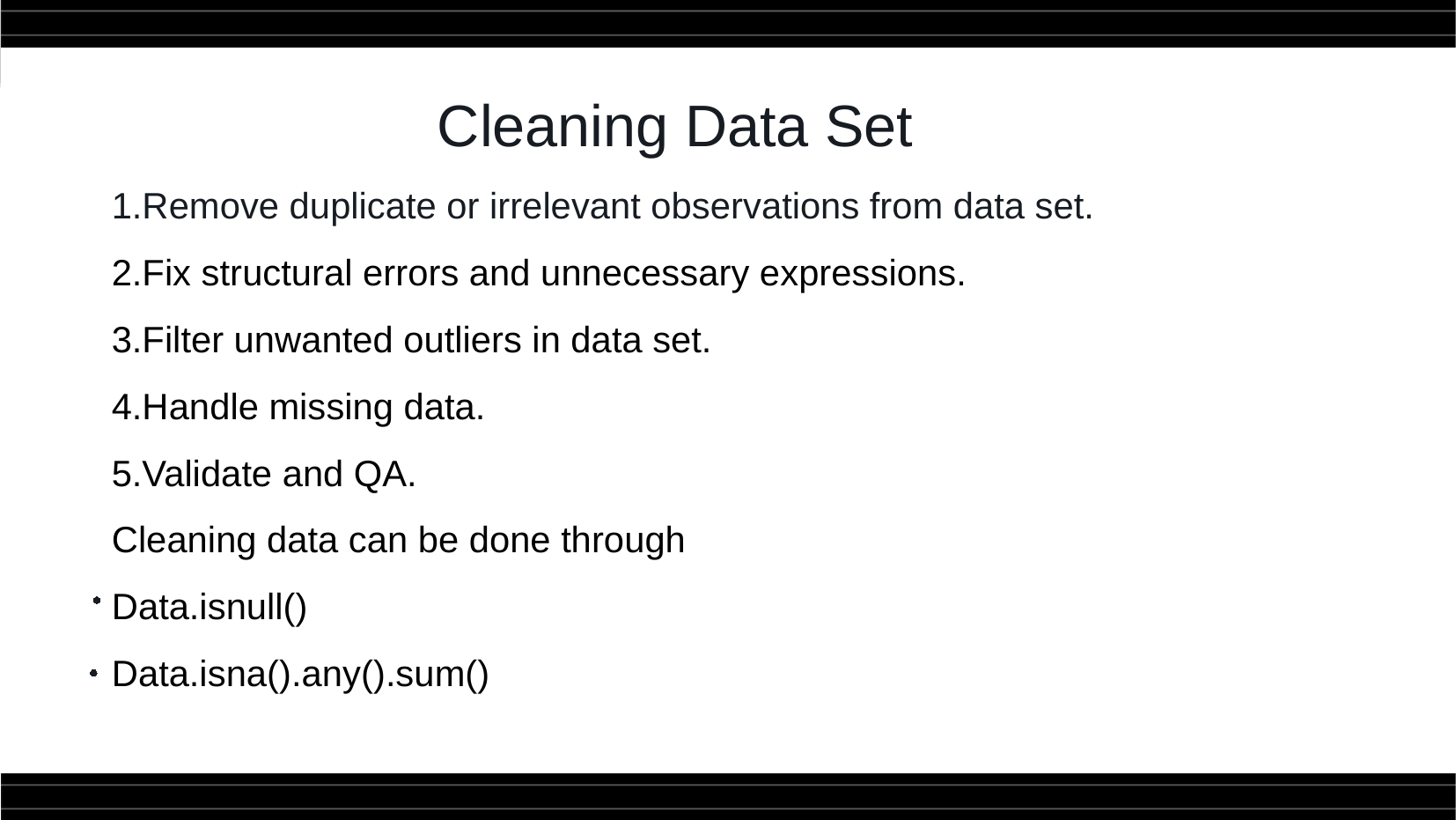

Cleaning Data Set
1.Remove duplicate or irrelevant observations from data set.
2.Fix structural errors and unnecessary expressions.
3.Filter unwanted outliers in data set.
4.Handle missing data.
5.Validate and QA.
Cleaning data can be done through
Data.isnull()
Data.isna().any().sum()